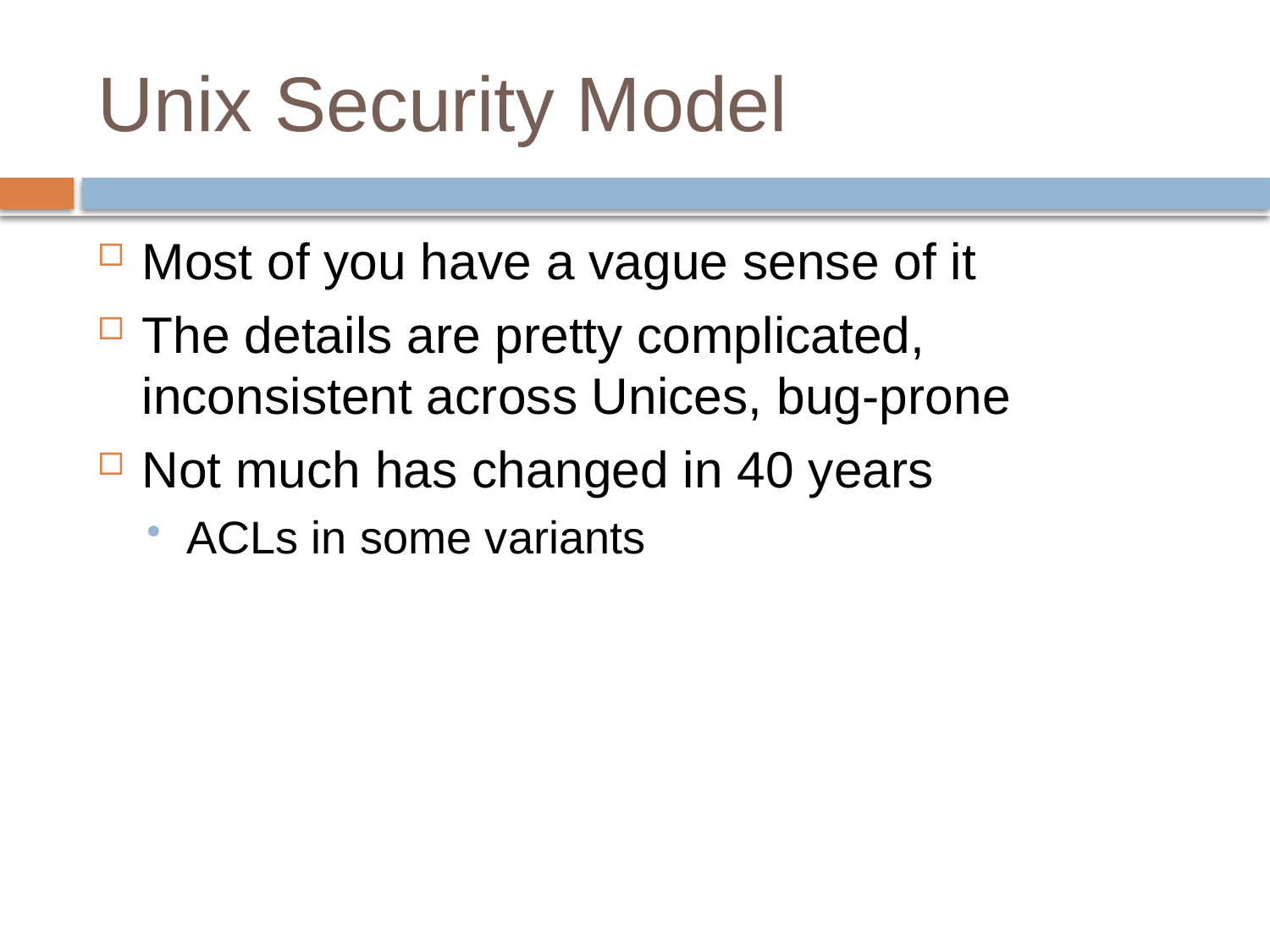

# Unix Security Model
Most of you have a vague sense of it
The details are pretty complicated, inconsistent across Unices, bug-prone
Not much has changed in 40 years
ACLs in some variants